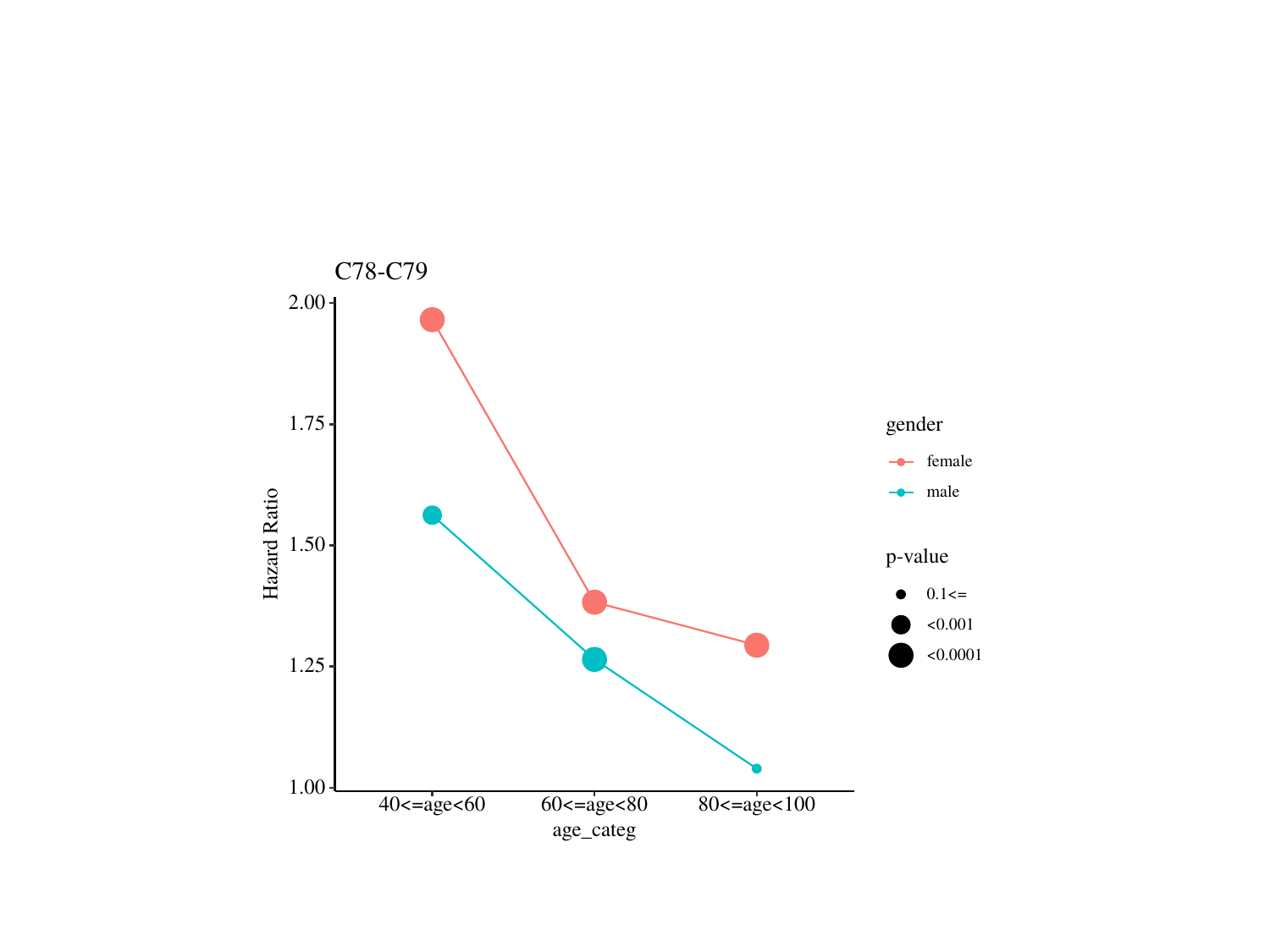

#

C78-C79
2.00

gender
1.75

female

male

Hazard Ratio
1.50

p-value
0.1<=

<0.001

<0.0001
1.25

1.00

40<=age<60
60<=age<80
80<=age<100
age_categ